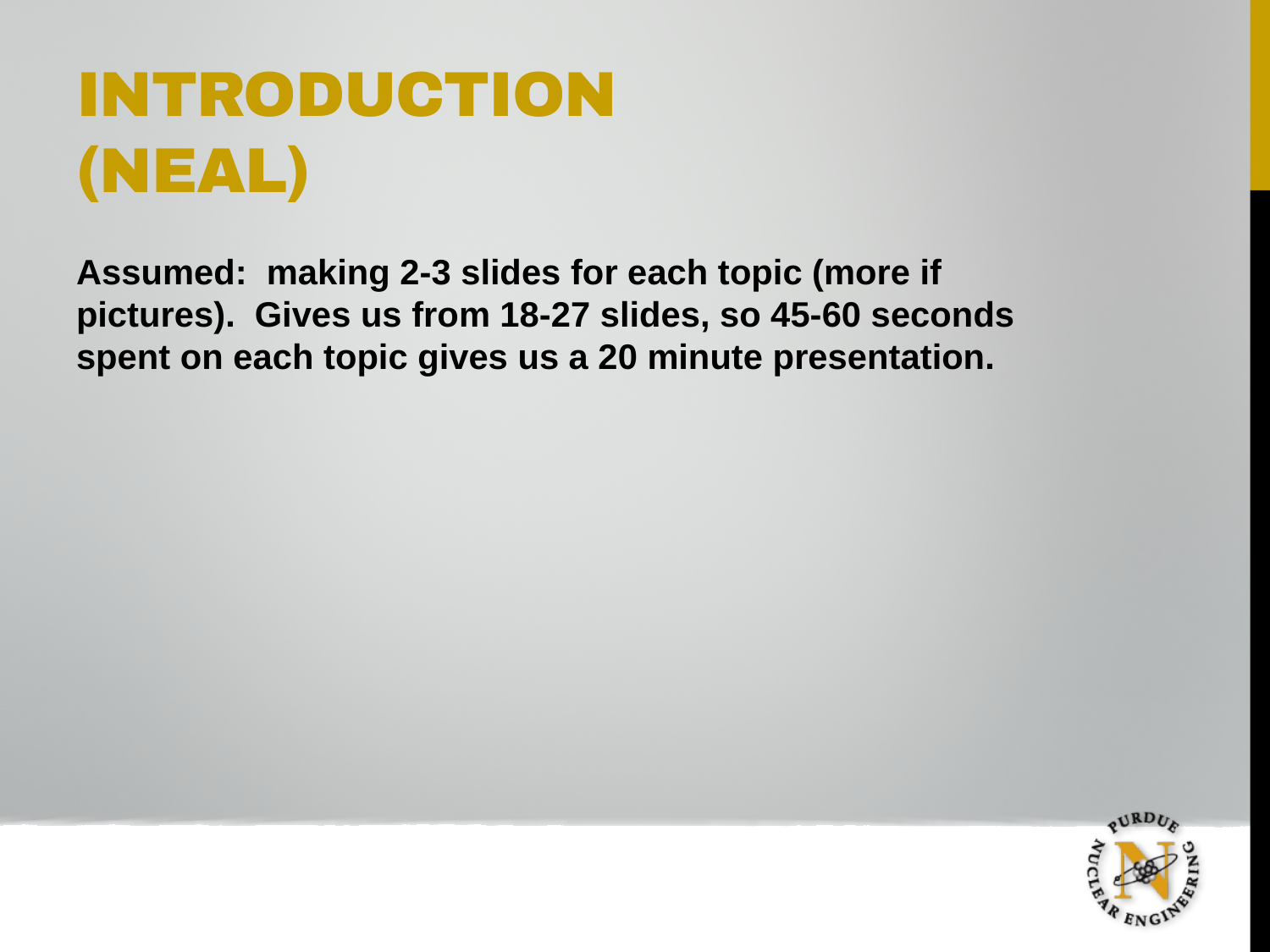

# Introduction (Neal)
Assumed:  making 2-3 slides for each topic (more if pictures).  Gives us from 18-27 slides, so 45-60 seconds spent on each topic gives us a 20 minute presentation.